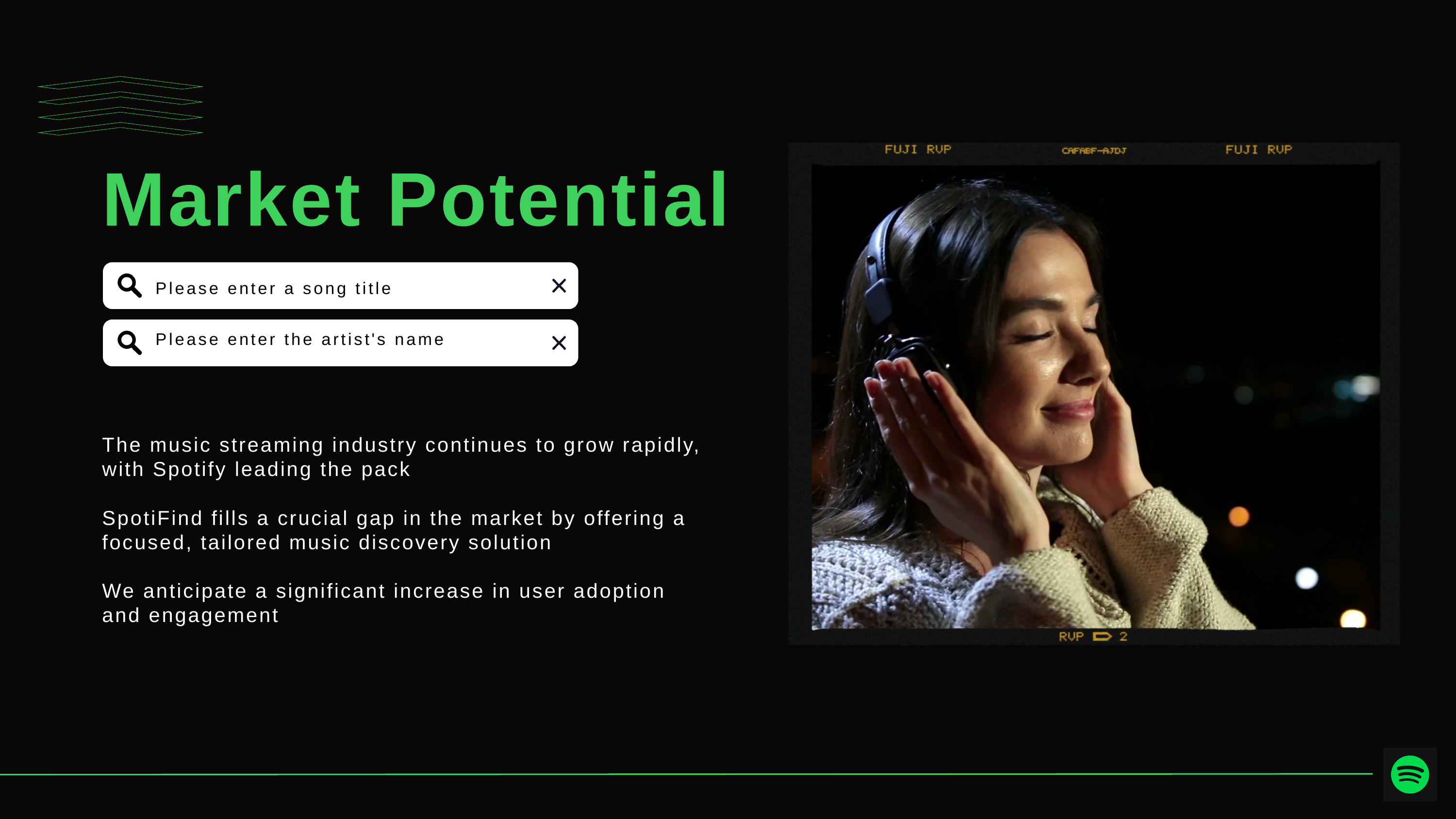

Market Potential

Please enter a song title
SEARCH YOUR SONG
ABC

Please enter the artist's name
The music streaming industry continues to grow rapidly, with Spotify leading the pack

SpotiFind fills a crucial gap in the market by offering a focused, tailored music discovery solution

We anticipate a significant increase in user adoption and engagement